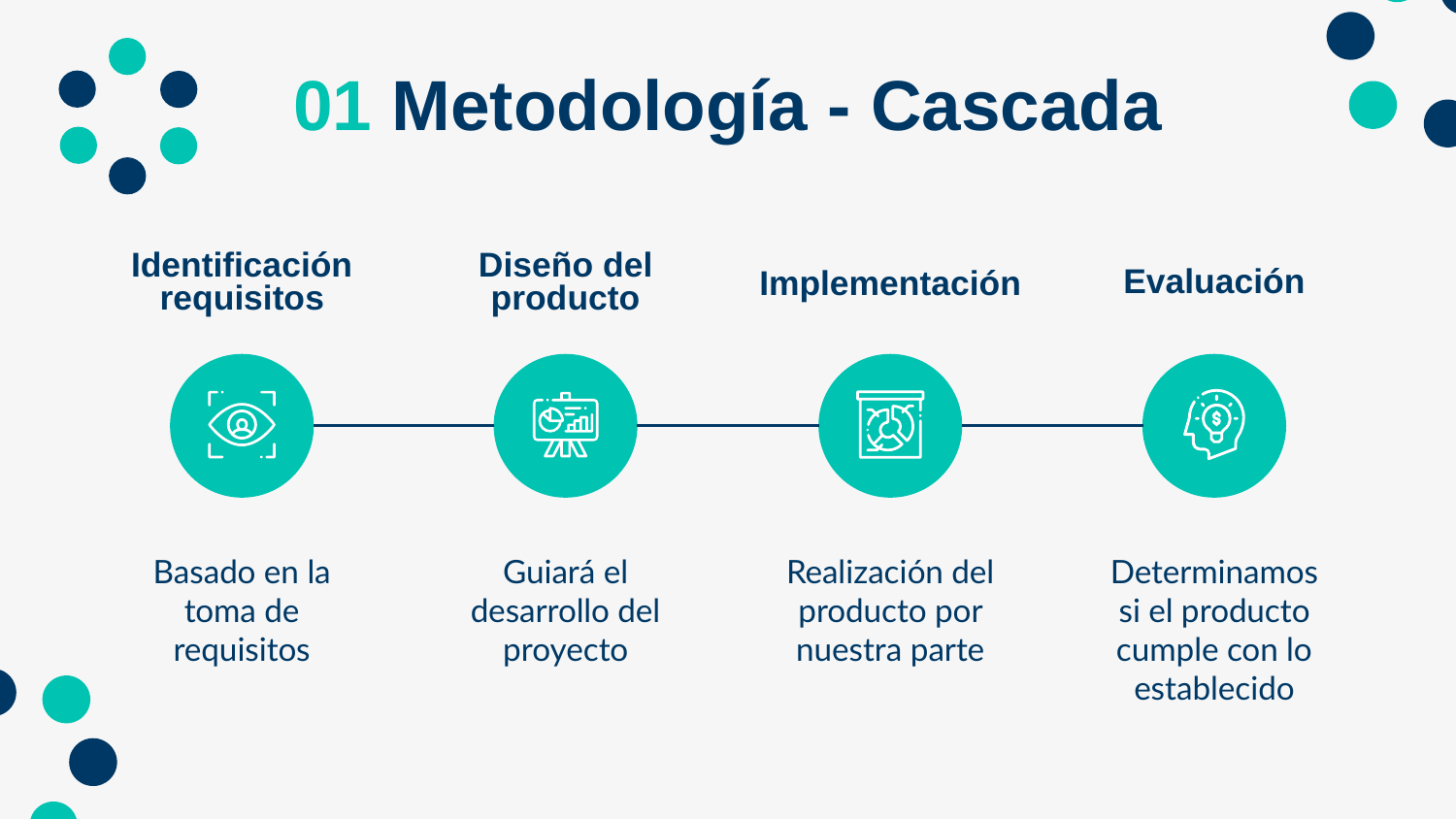

# 01 Metodología - Cascada
Identificación requisitos
Diseño del producto
Evaluación
Implementación

Basado en la toma de requisitos
Guiará el desarrollo del proyecto
Realización del producto por nuestra parte
Determinamos si el producto cumple con lo establecido